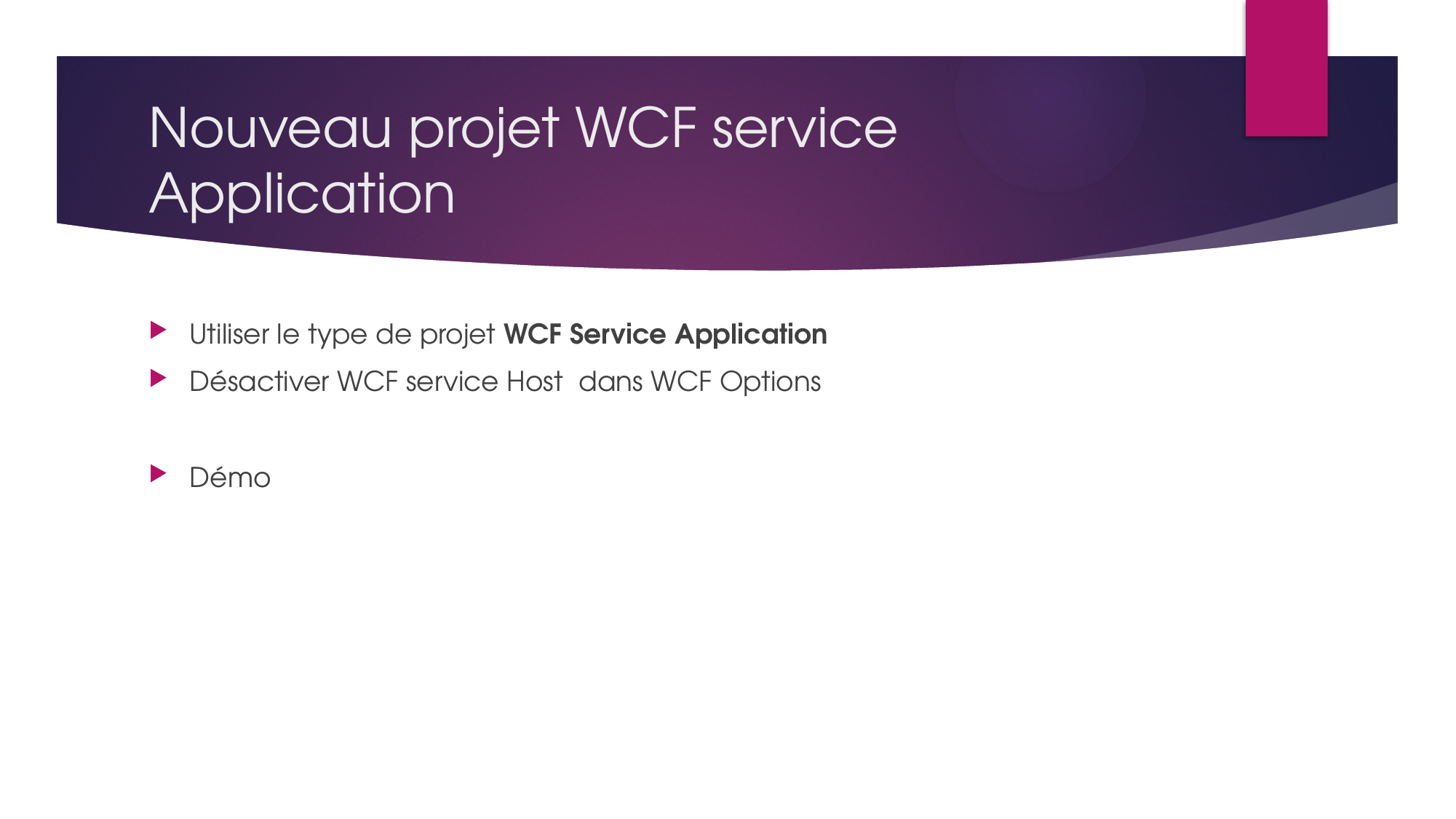

# Nouveau projet WCF service Application
Utiliser le type de projet WCF Service Application
Désactiver WCF service Host  dans WCF Options

Démo